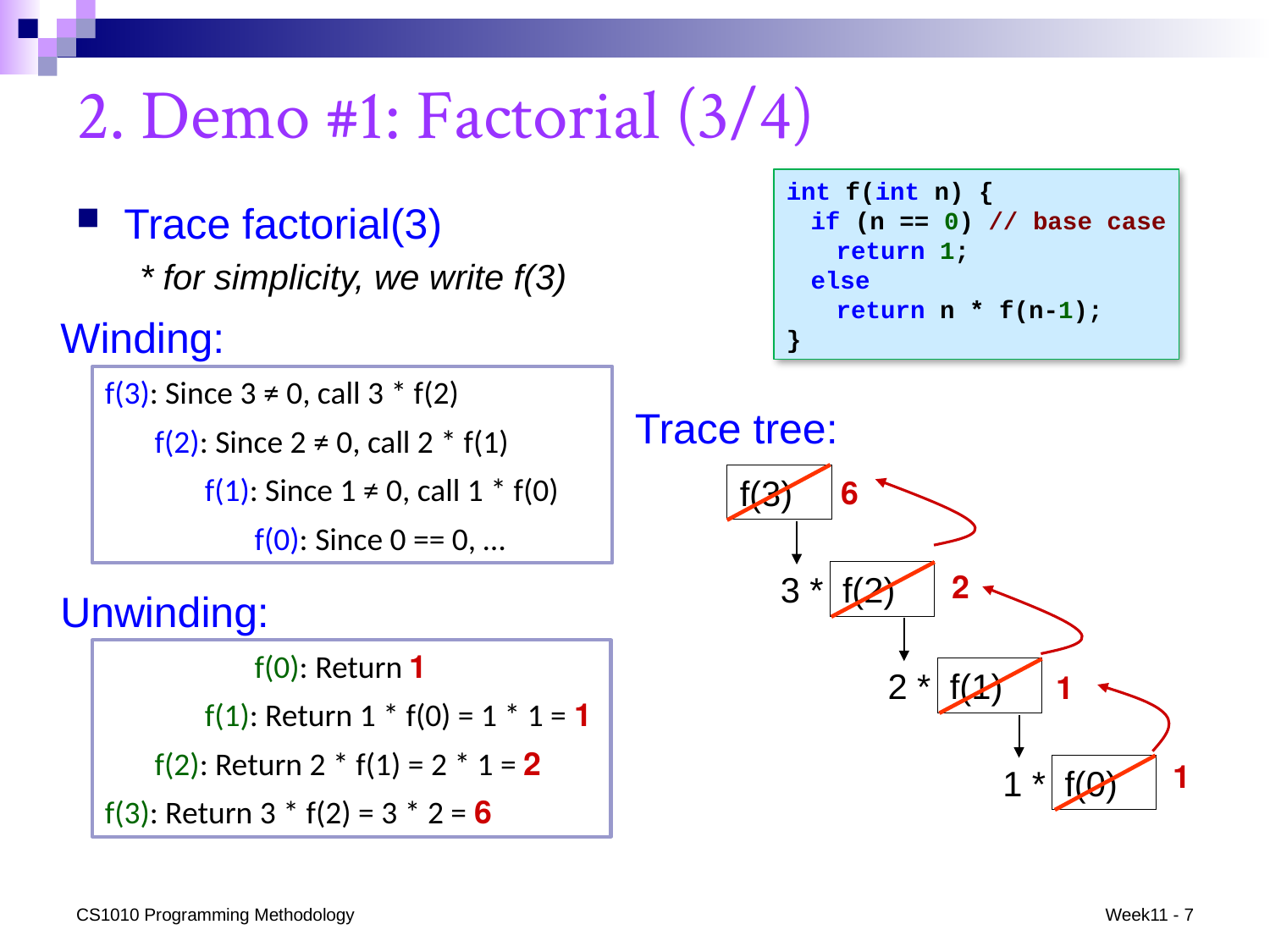

# 2. Demo #1: Factorial (3/4)
int f(int n) {
	if (n == 0) // base case
		return 1;
	else
		return n * f(n-1);
}
Trace factorial(3)
* for simplicity, we write f(3)
Winding:
f(3): Since 3 ≠ 0, call 3 * f(2)
	f(2): Since 2 ≠ 0, call 2 * f(1)
		f(1): Since 1 ≠ 0, call 1 * f(0)
			f(0): Since 0 == 0, …
Trace tree:
f(3)
f(2)
3 *
6

2
Unwinding:

f(1)
2 *
			f(0): Return 1
		f(1): Return 1 * f(0) = 1 * 1 = 1
	f(2): Return 2 * f(1) = 2 * 1 = 2
f(3): Return 3 * f(2) = 3 * 2 = 6
1

f(0)
1 *
1
CS1010 Programming Methodology
Week11 - 7